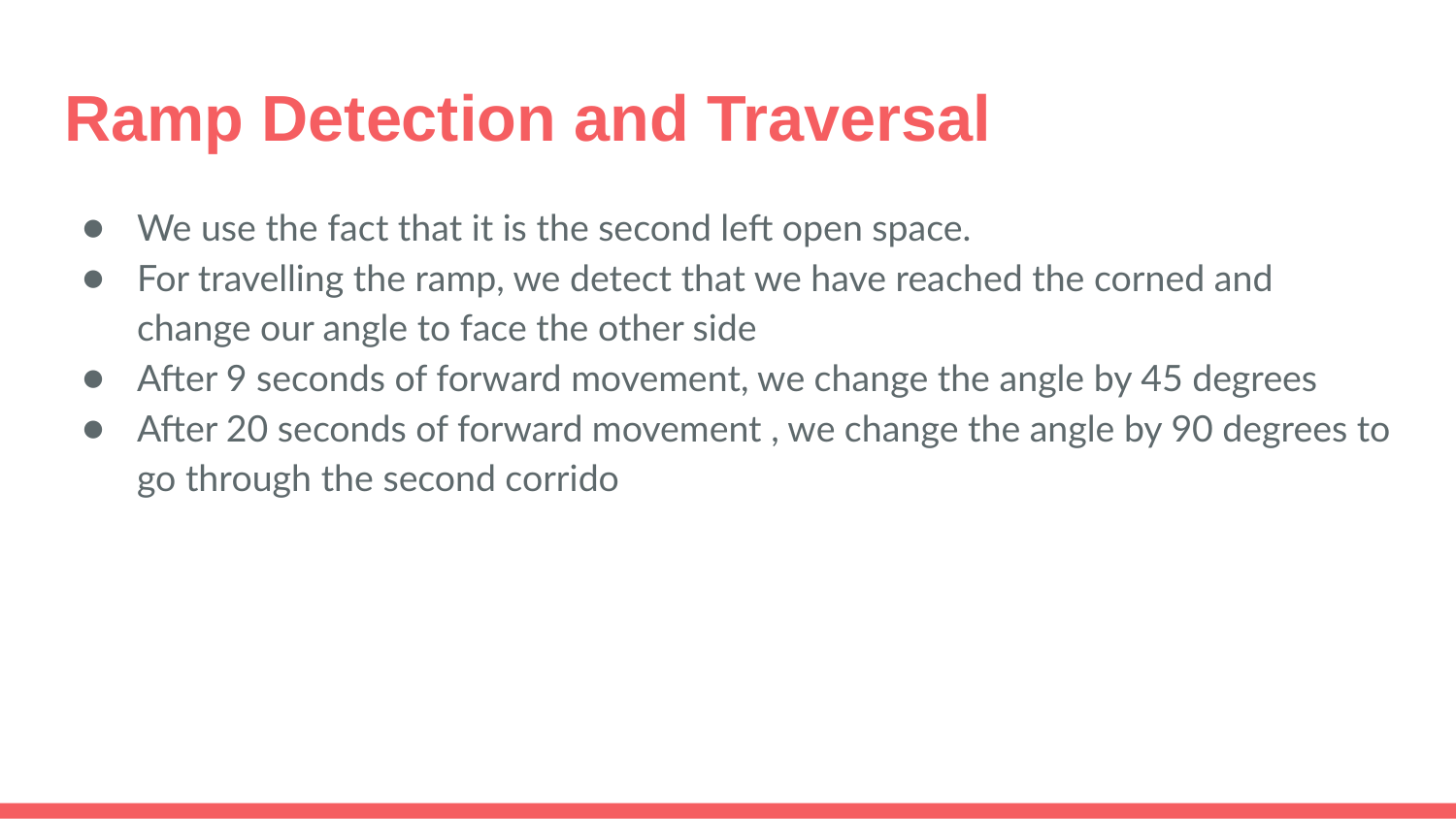

# Ramp Detection and Traversal
We use the fact that it is the second left open space.
For travelling the ramp, we detect that we have reached the corned and change our angle to face the other side
After 9 seconds of forward movement, we change the angle by 45 degrees
After 20 seconds of forward movement , we change the angle by 90 degrees to go through the second corrido